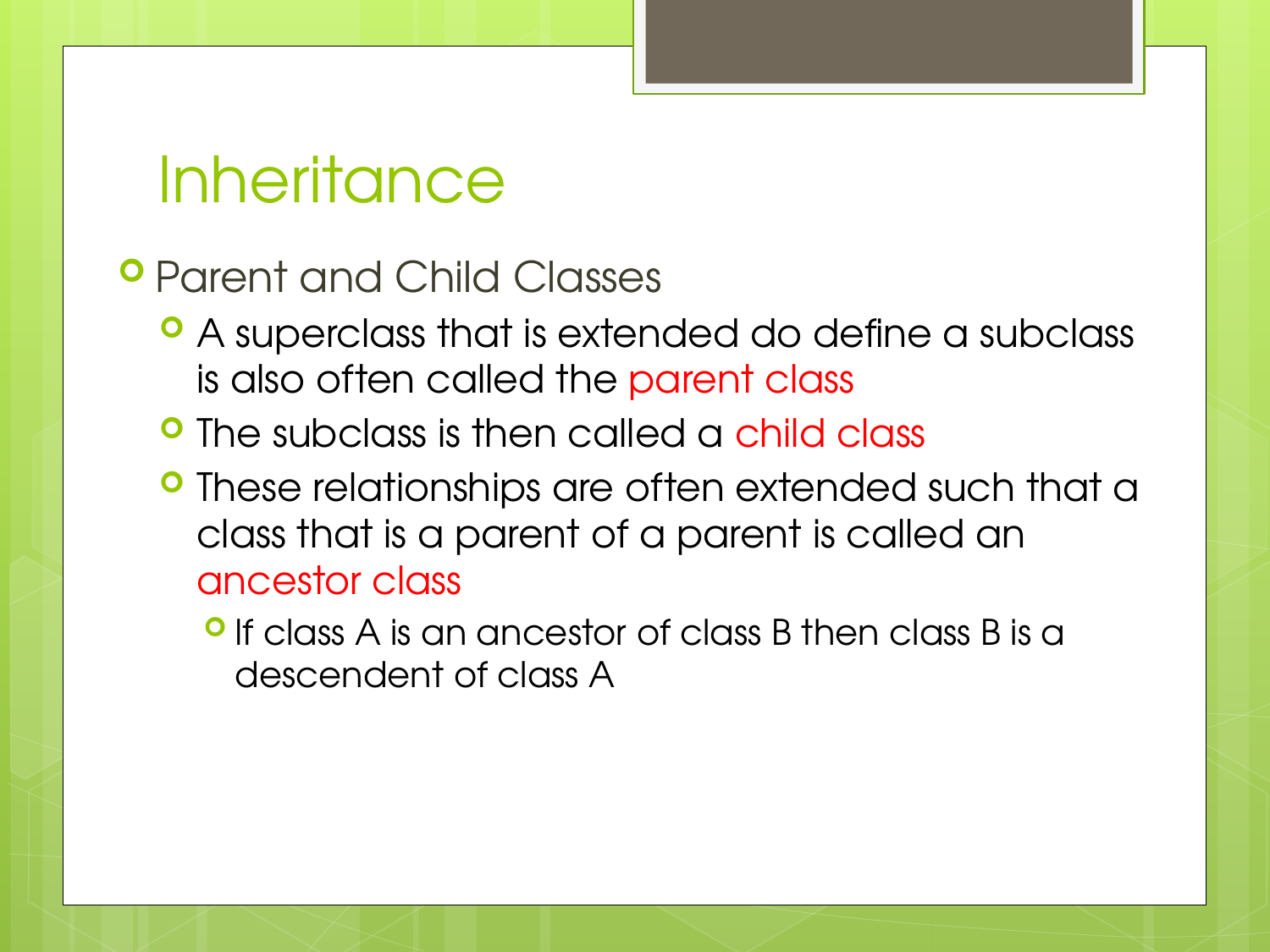

# Inheritance
Parent and Child Classes
A superclass that is extended do define a subclass is also often called the parent class
The subclass is then called a child class
These relationships are often extended such that a class that is a parent of a parent is called an ancestor class
If class A is an ancestor of class B then class B is a descendent of class A